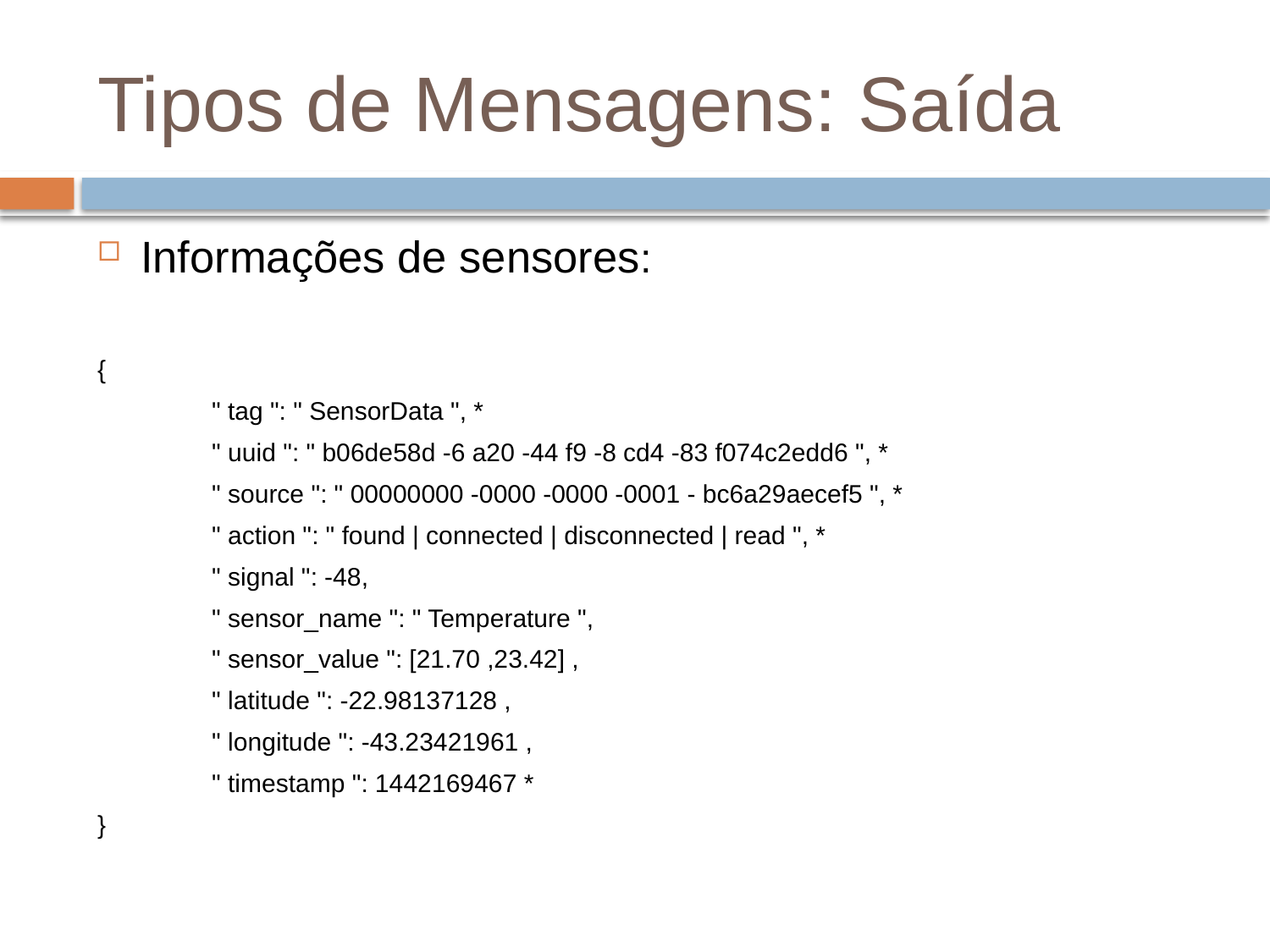

# Tipos de Mensagens: Saída
Informações de sensores:

{
	" tag ": " SensorData ", *
	" uuid ": " b06de58d -6 a20 -44 f9 -8 cd4 -83 f074c2edd6 ", *
	" source ": " 00000000 -0000 -0000 -0001 - bc6a29aecef5 ", *
	" action ": " found | connected | disconnected | read ", *
	" signal ": -48,
	" sensor_name ": " Temperature ",
	" sensor_value ": [21.70 ,23.42] ,
	" latitude ": -22.98137128 ,
	" longitude ": -43.23421961 ,
	" timestamp ": 1442169467 *
}